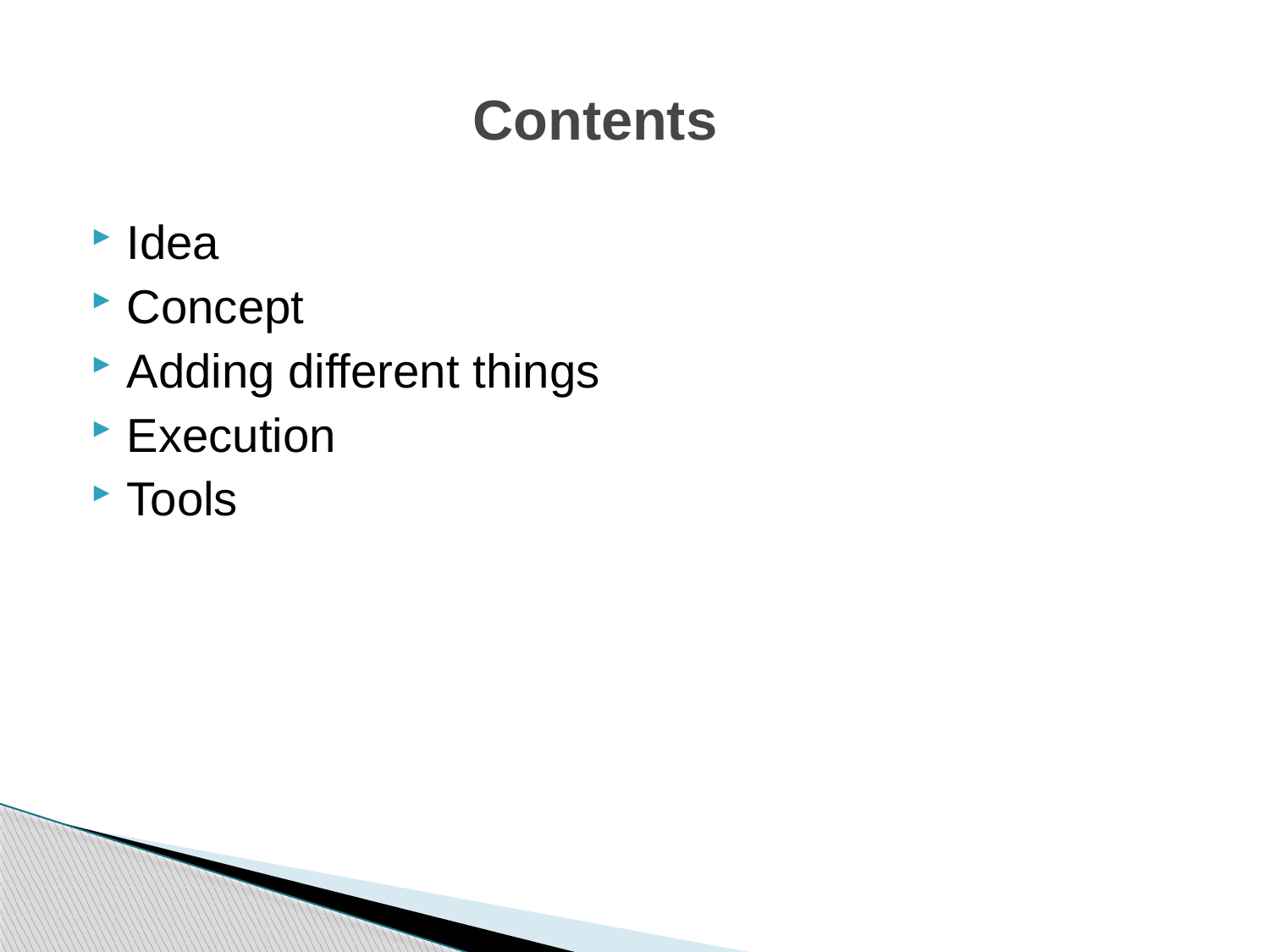

# Contents
Idea
Concept
Adding different things
Execution
Tools